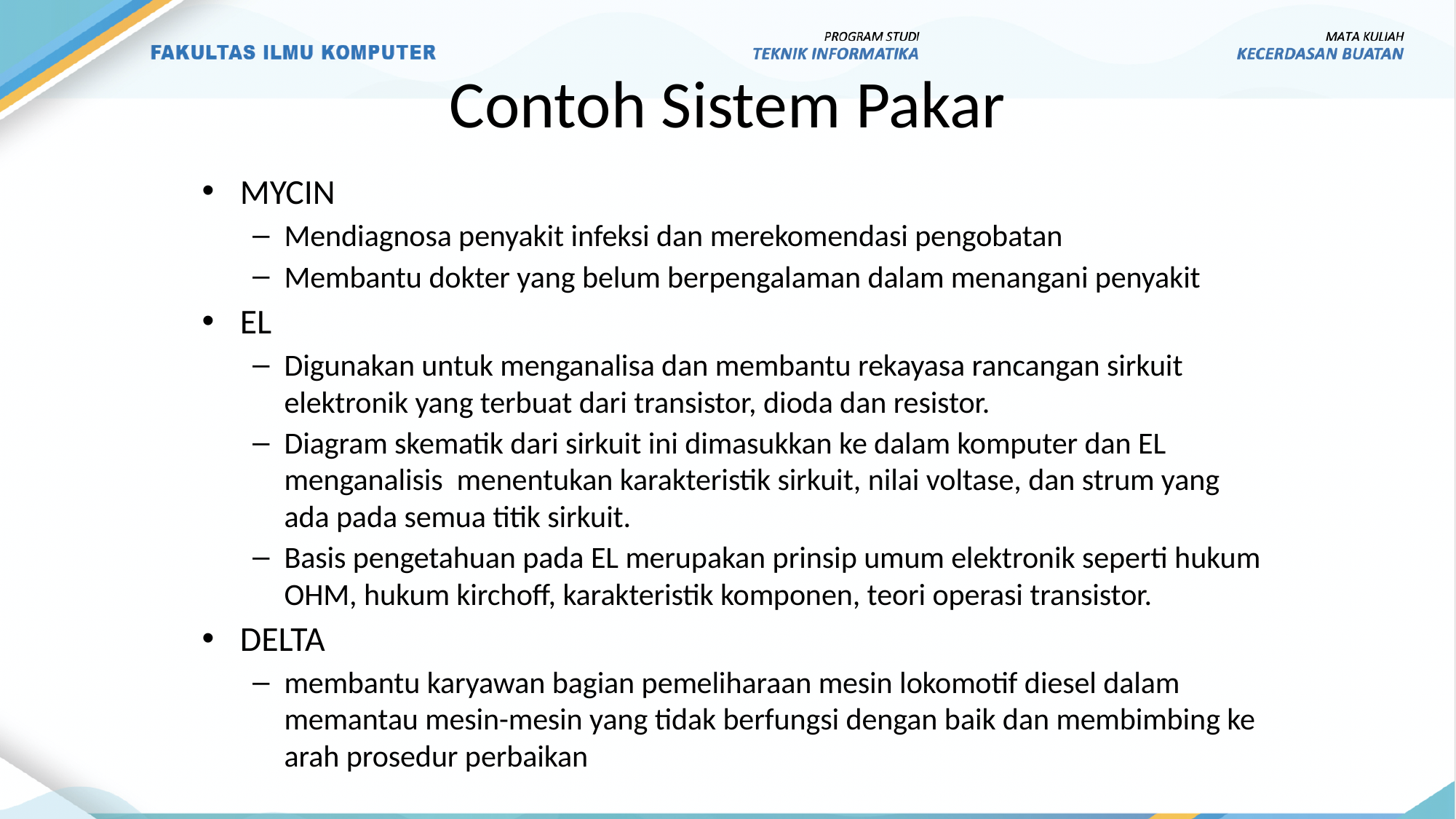

# Contoh Sistem Pakar
MYCIN
Mendiagnosa penyakit infeksi dan merekomendasi pengobatan
Membantu dokter yang belum berpengalaman dalam menangani penyakit
EL
Digunakan untuk menganalisa dan membantu rekayasa rancangan sirkuit elektronik yang terbuat dari transistor, dioda dan resistor.
Diagram skematik dari sirkuit ini dimasukkan ke dalam komputer dan EL menganalisis  menentukan karakteristik sirkuit, nilai voltase, dan strum yang ada pada semua titik sirkuit.
Basis pengetahuan pada EL merupakan prinsip umum elektronik seperti hukum OHM, hukum kirchoff, karakteristik komponen, teori operasi transistor.
DELTA
membantu karyawan bagian pemeliharaan mesin lokomotif diesel dalam memantau mesin-mesin yang tidak berfungsi dengan baik dan membimbing ke arah prosedur perbaikan